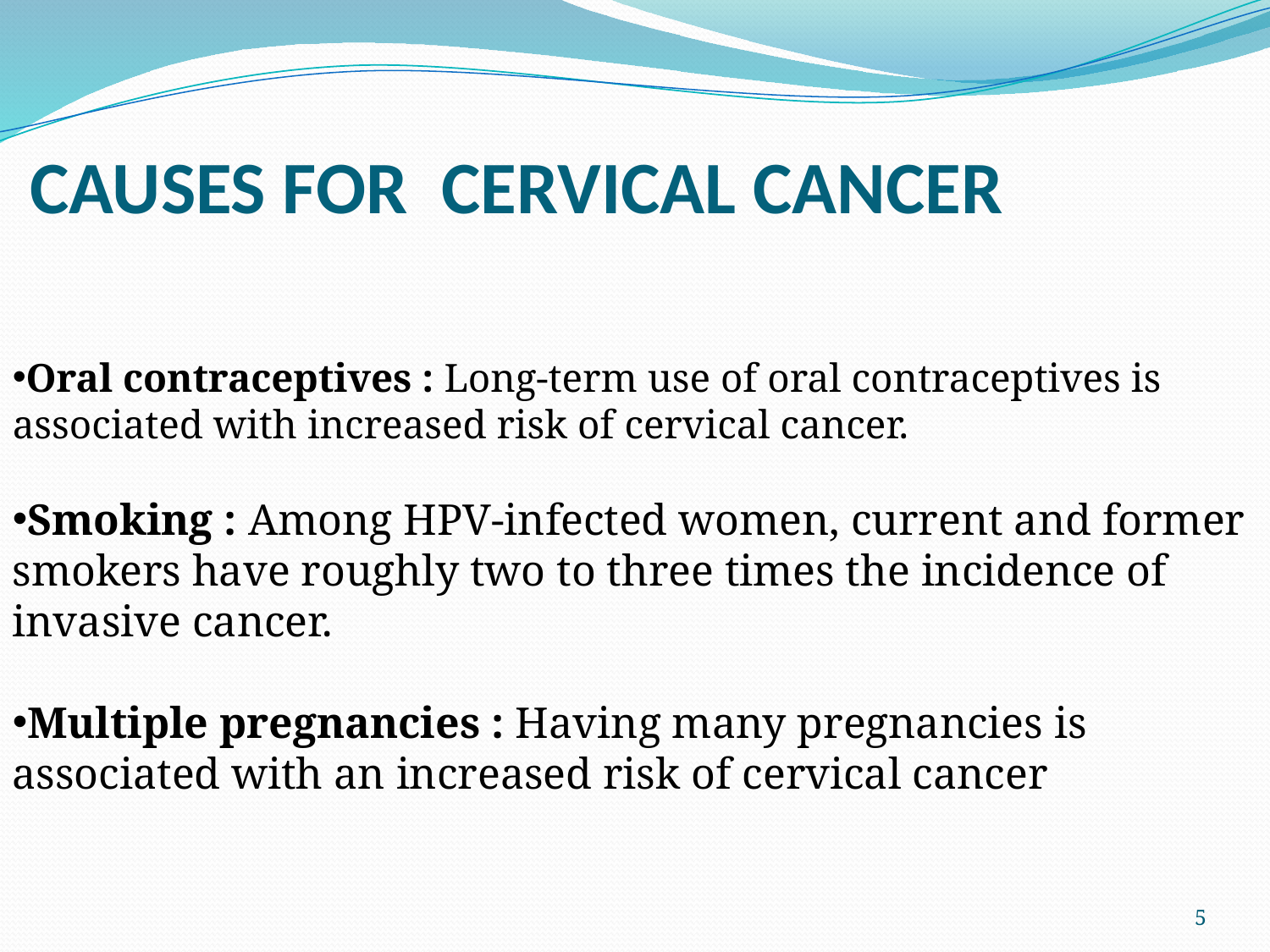

# CAUSES FOR  CERVICAL CANCER
Oral contraceptives : Long-term use of oral contraceptives is associated with increased risk of cervical cancer.

Smoking : Among HPV-infected women, current and former  smokers have roughly two to three times the incidence of invasive cancer.

Multiple pregnancies : Having many pregnancies is associated with an increased risk of cervical cancer
5